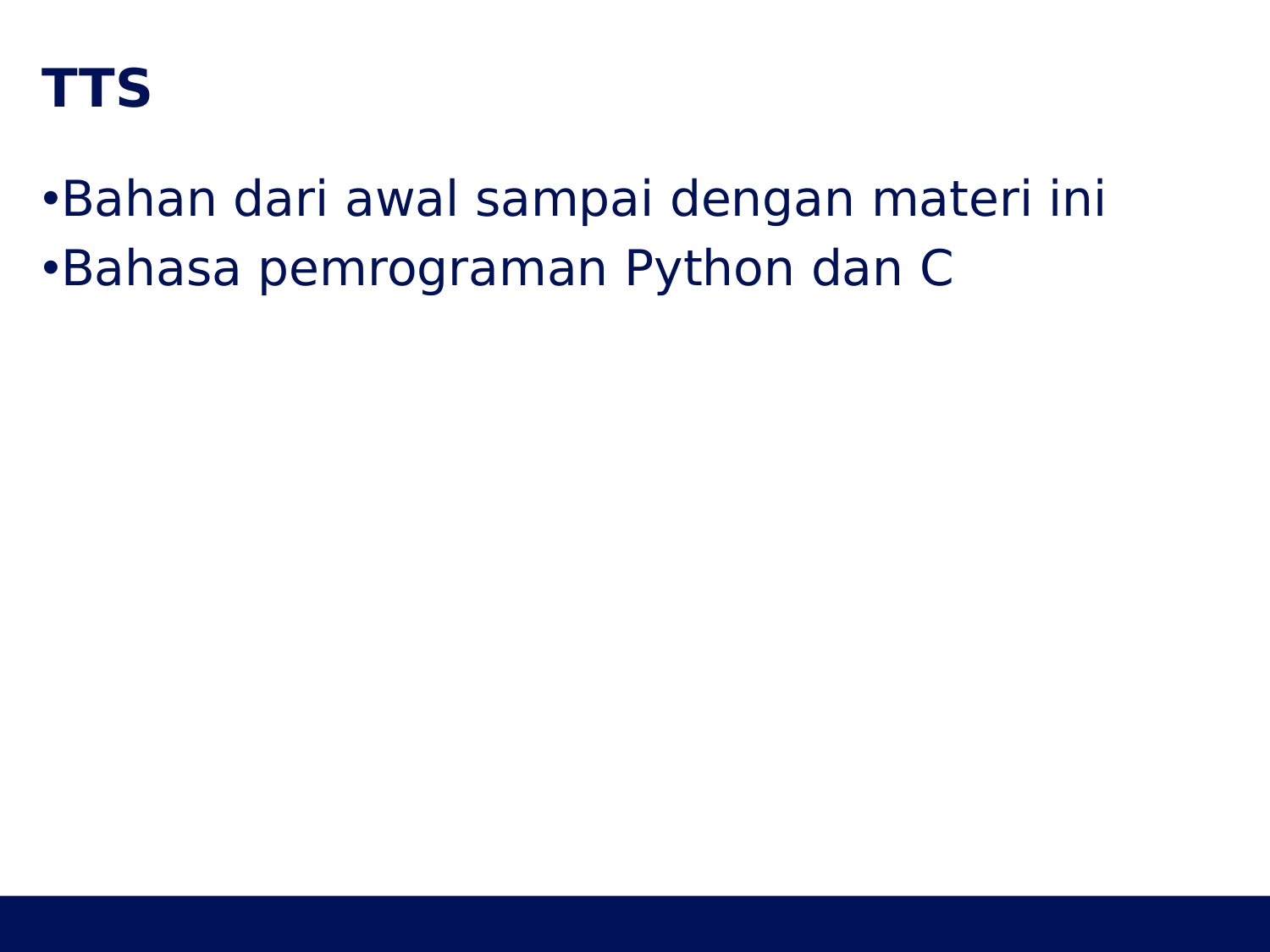

# TTS
Bahan dari awal sampai dengan materi ini
Bahasa pemrograman Python dan C